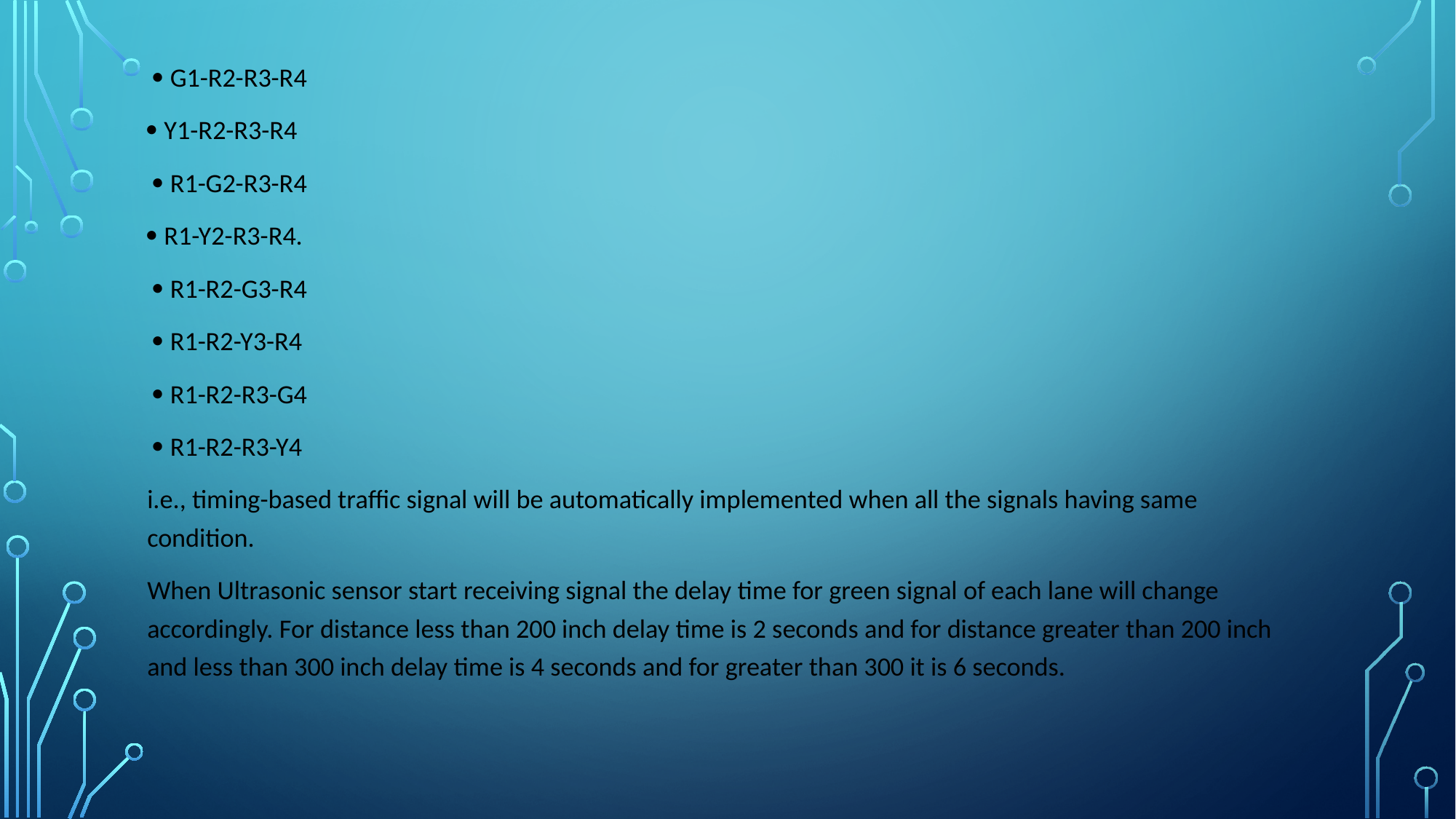

• G1-R2-R3-R4
• Y1-R2-R3-R4
 • R1-G2-R3-R4
• R1-Y2-R3-R4.
 • R1-R2-G3-R4
 • R1-R2-Y3-R4
 • R1-R2-R3-G4
 • R1-R2-R3-Y4
i.e., timing-based traffic signal will be automatically implemented when all the signals having same condition.
When Ultrasonic sensor start receiving signal the delay time for green signal of each lane will change accordingly. For distance less than 200 inch delay time is 2 seconds and for distance greater than 200 inch and less than 300 inch delay time is 4 seconds and for greater than 300 it is 6 seconds.